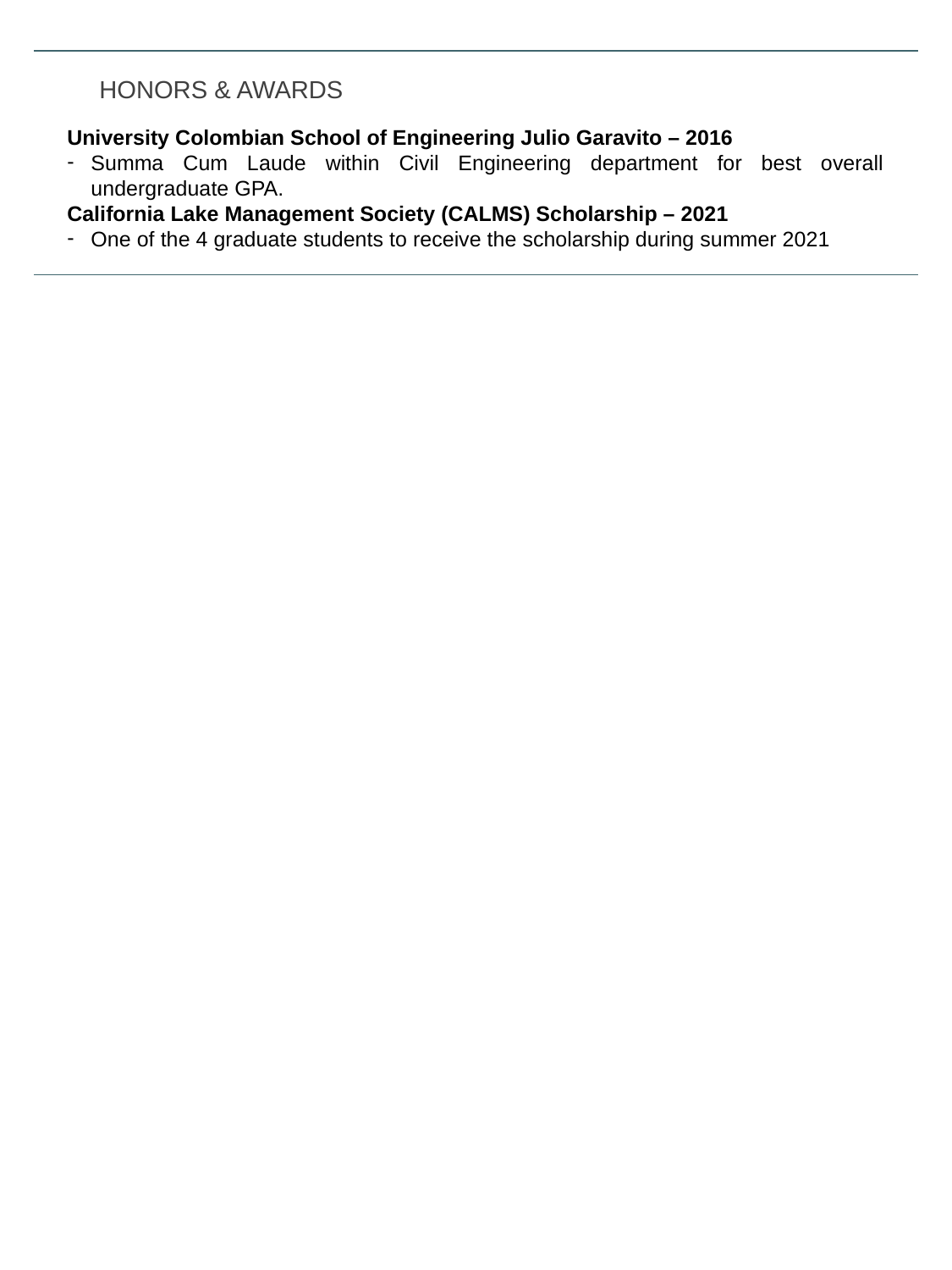

HONORS & AWARDS
University Colombian School of Engineering Julio Garavito – 2016
Summa Cum Laude within Civil Engineering department for best overall undergraduate GPA.
California Lake Management Society (CALMS) Scholarship – 2021
One of the 4 graduate students to receive the scholarship during summer 2021